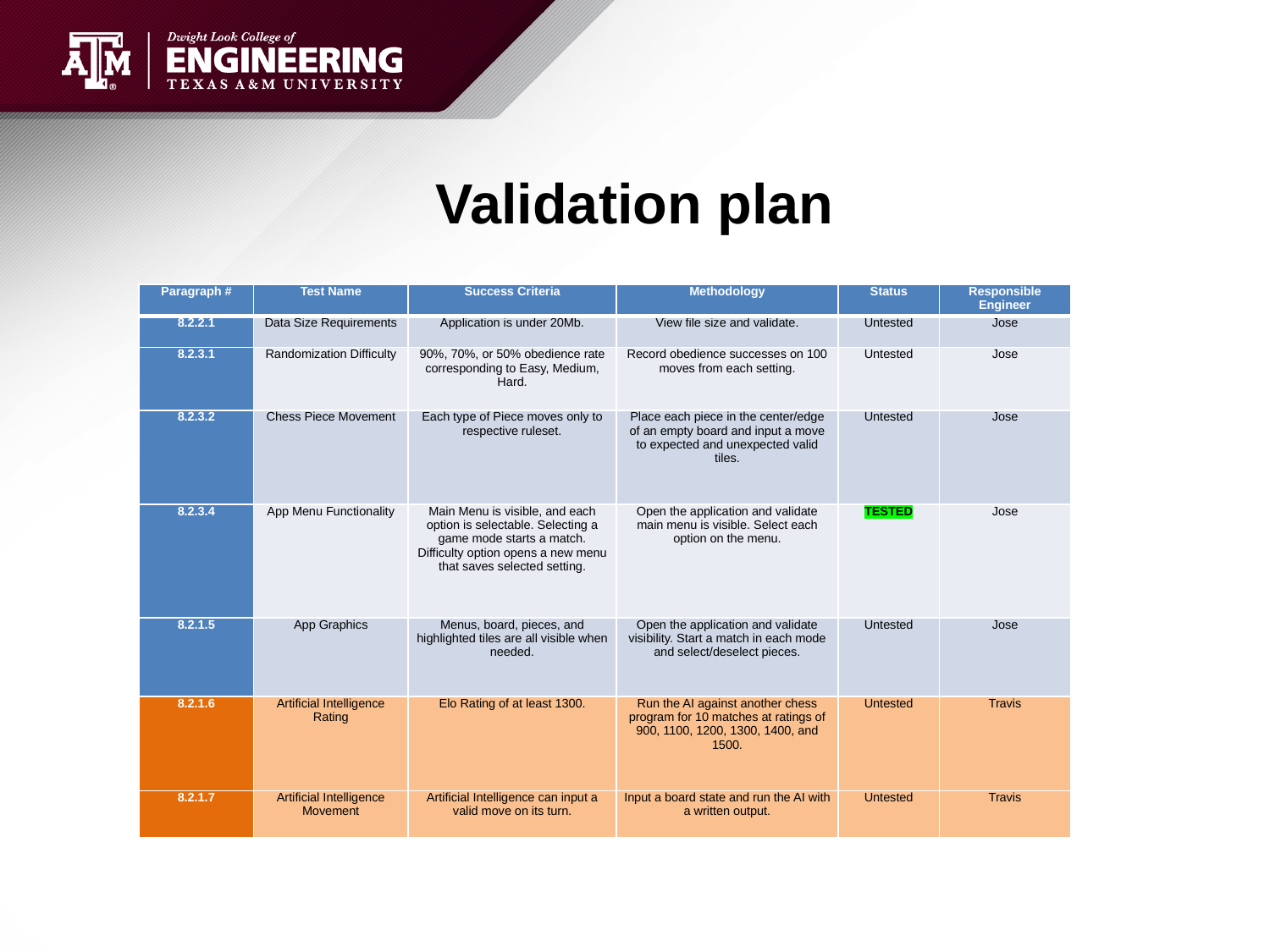

# Validation plan
| Paragraph # | Test Name | Success Criteria | Methodology | Status | Responsible Engineer |
| --- | --- | --- | --- | --- | --- |
| 8.2.2.1 | Data Size Requirements | Application is under 20Mb. | View file size and validate. | Untested | Jose |
| 8.2.3.1 | Randomization Difficulty | 90%, 70%, or 50% obedience rate corresponding to Easy, Medium, Hard. | Record obedience successes on 100 moves from each setting. | Untested | Jose |
| 8.2.3.2 | Chess Piece Movement | Each type of Piece moves only to respective ruleset. | Place each piece in the center/edge of an empty board and input a move to expected and unexpected valid tiles. | Untested | Jose |
| 8.2.3.4 | App Menu Functionality | Main Menu is visible, and each option is selectable. Selecting a game mode starts a match. Difficulty option opens a new menu that saves selected setting. | Open the application and validate main menu is visible. Select each option on the menu. | TESTED | Jose |
| 8.2.1.5 | App Graphics | Menus, board, pieces, and highlighted tiles are all visible when needed. | Open the application and validate visibility. Start a match in each mode and select/deselect pieces. | Untested | Jose |
| 8.2.1.6 | Artificial Intelligence Rating | Elo Rating of at least 1300. | Run the AI against another chess program for 10 matches at ratings of 900, 1100, 1200, 1300, 1400, and 1500. | Untested | Travis |
| 8.2.1.7 | Artificial Intelligence Movement | Artificial Intelligence can input a valid move on its turn. | Input a board state and run the AI with a written output. | Untested | Travis |